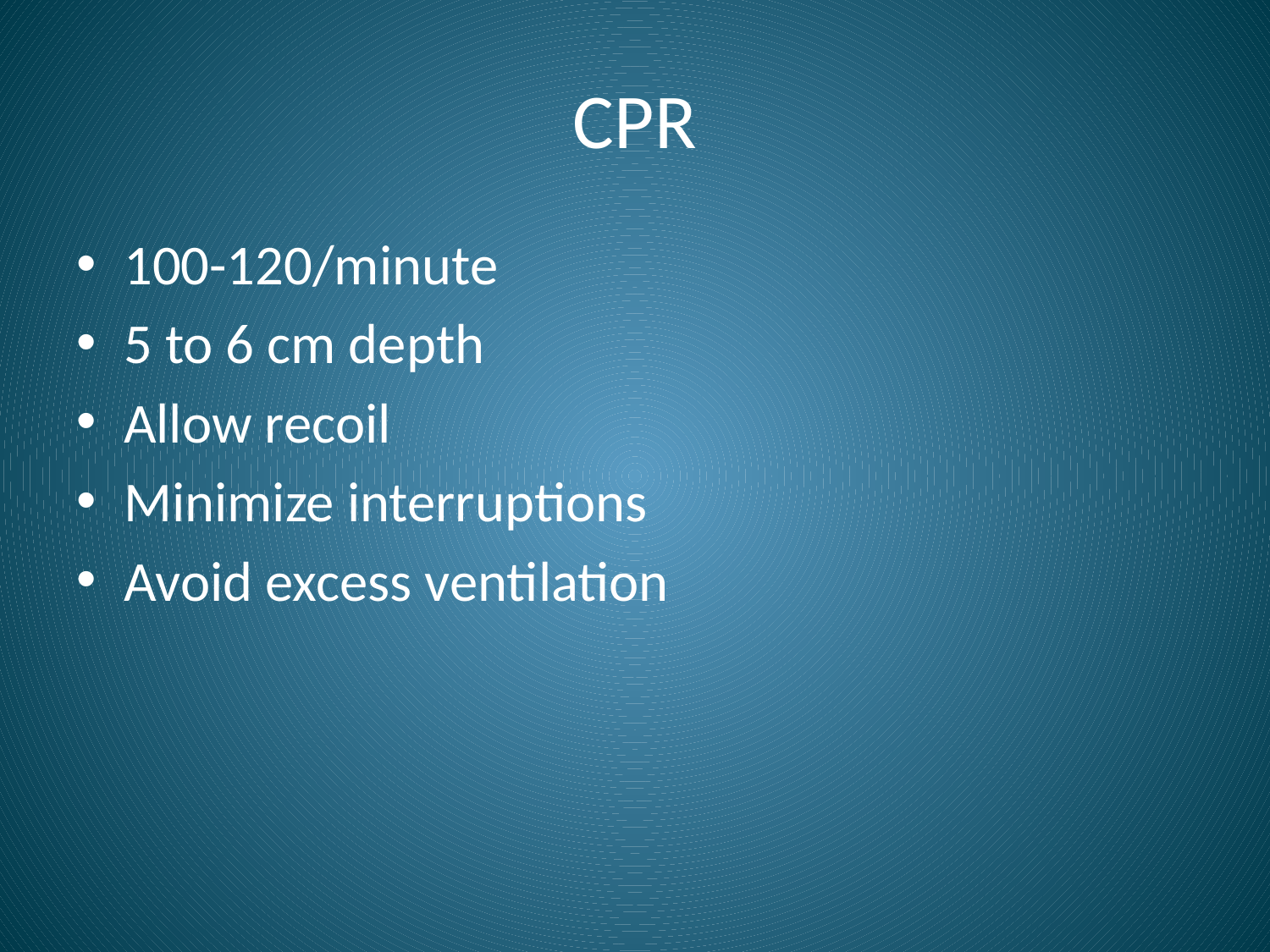

# CPR
100-120/minute
5 to 6 cm depth
Allow recoil
Minimize interruptions
Avoid excess ventilation